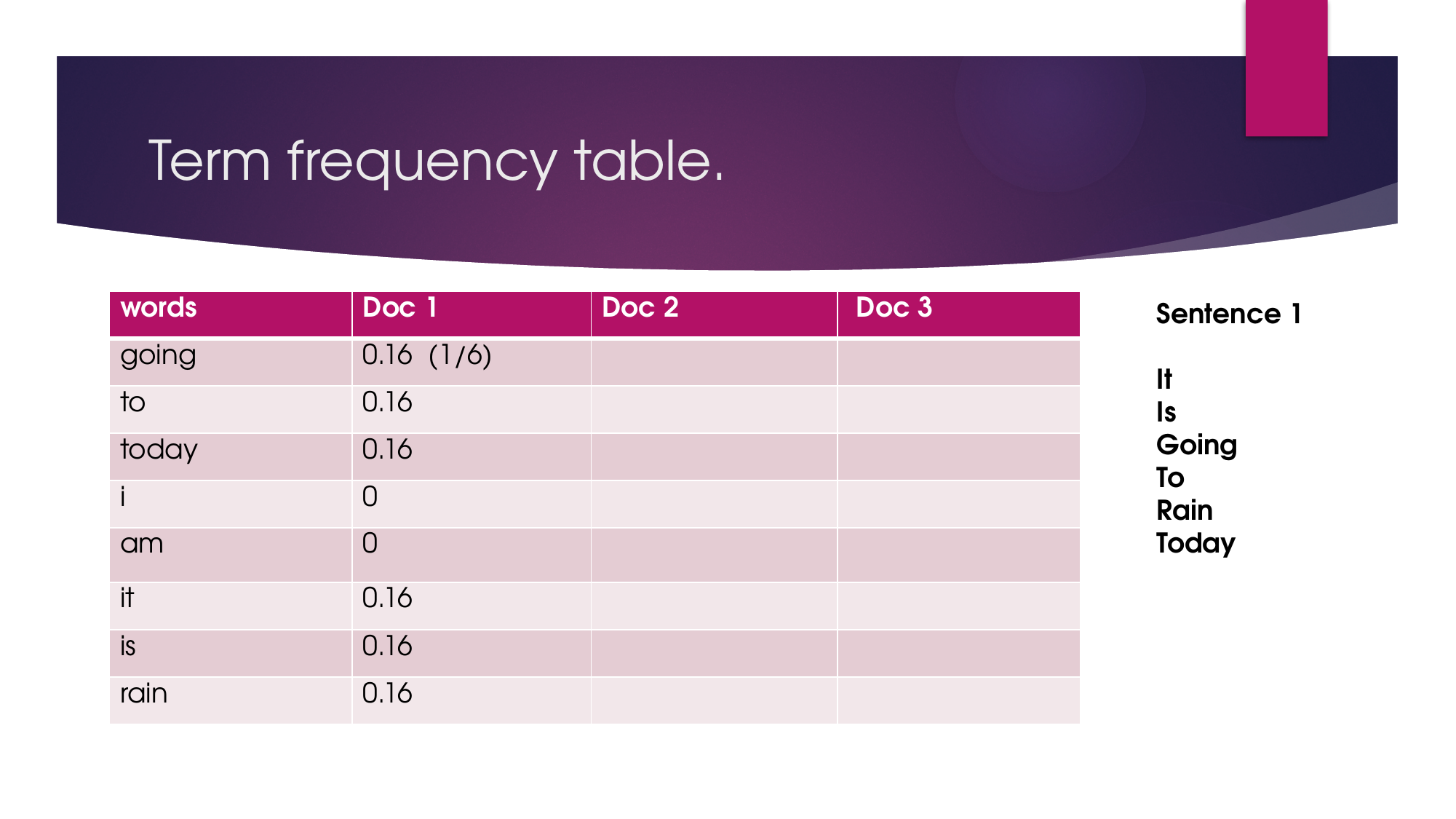

# Term frequency table.
| words | Doc 1 | Doc 2 | Doc 3 |
| --- | --- | --- | --- |
| going | 0.16 (1/6) |  |  |
| to | 0.16 |  |  |
| today | 0.16 |  |  |
| i | 0 |  |  |
| am | 0 |  |  |
| it | 0.16 |  |  |
| is | 0.16 |  |  |
| rain | 0.16 |  |  |
Sentence 1

It
Is
Going
To
Rain
Today